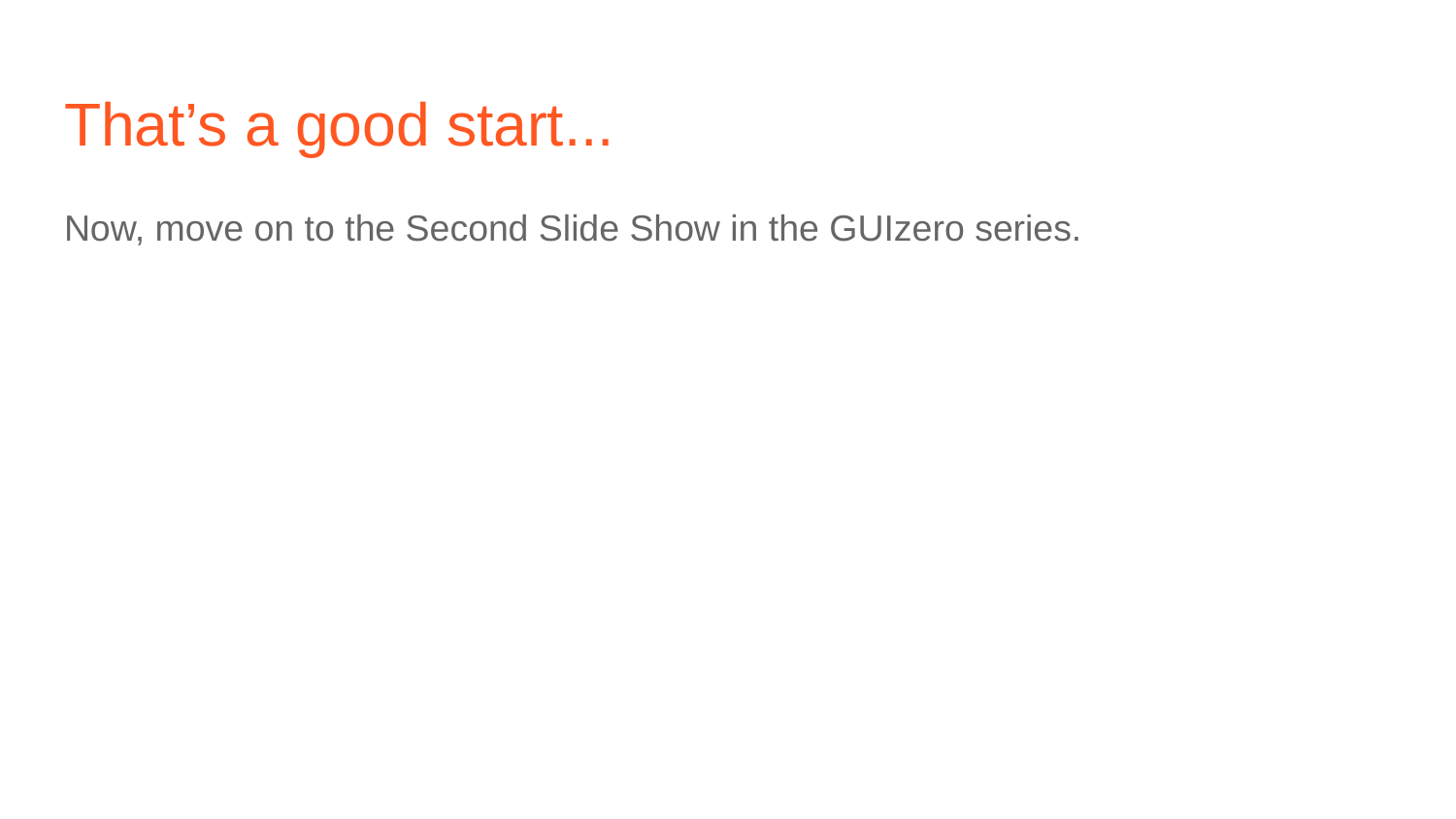

# That’s a good start...
Now, move on to the Second Slide Show in the GUIzero series.